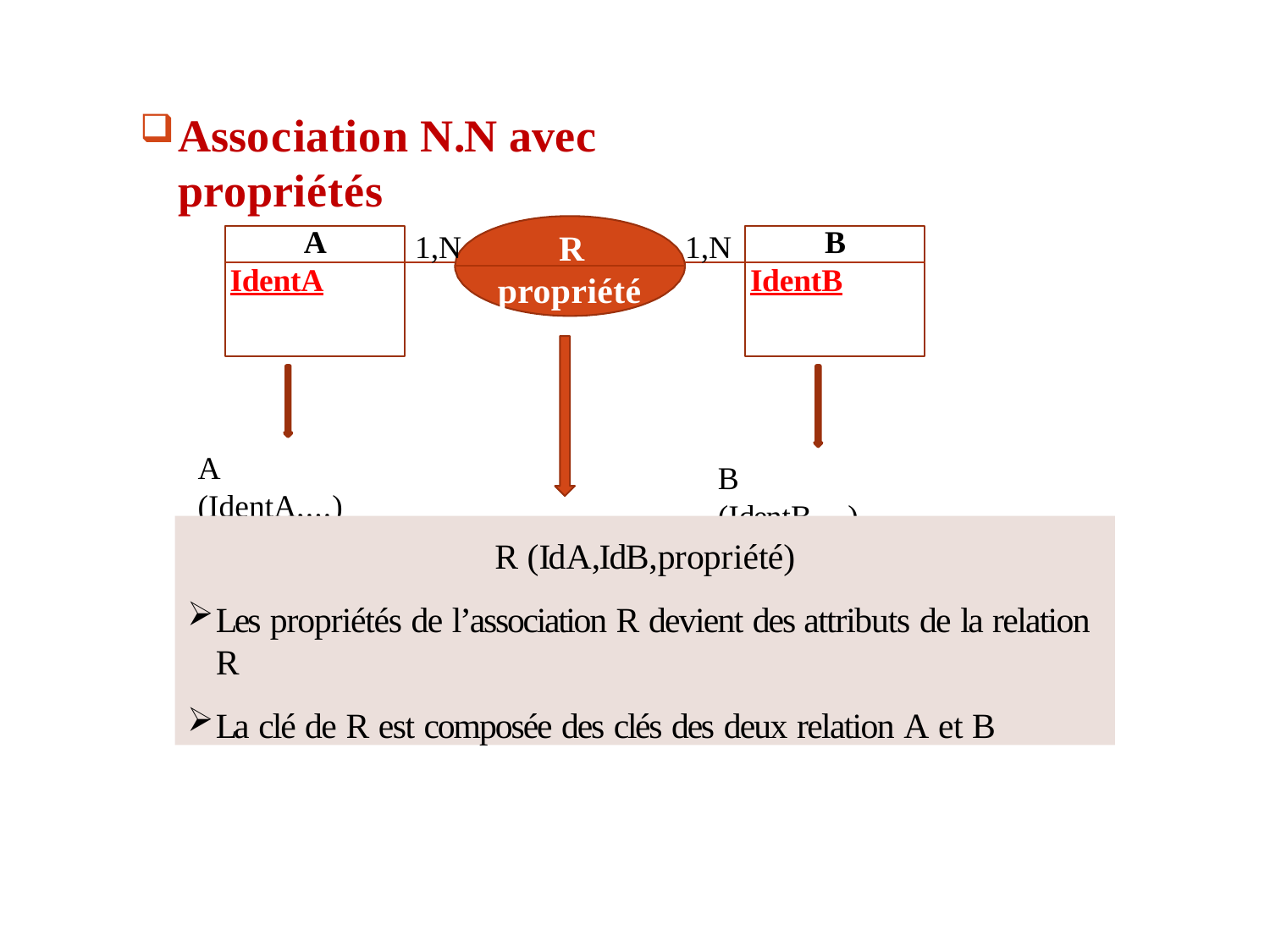

Association N.N avec propriétés

A
B
R
1,N
1,N

IdentA
IdentB

propriété

A (IdentA,...)
B (IdentB,...)
R (IdA,IdB,propriété)
Les propriétés de l’association R devient des attributs de la relation R
La clé de R est composée des clés des deux relation A et B